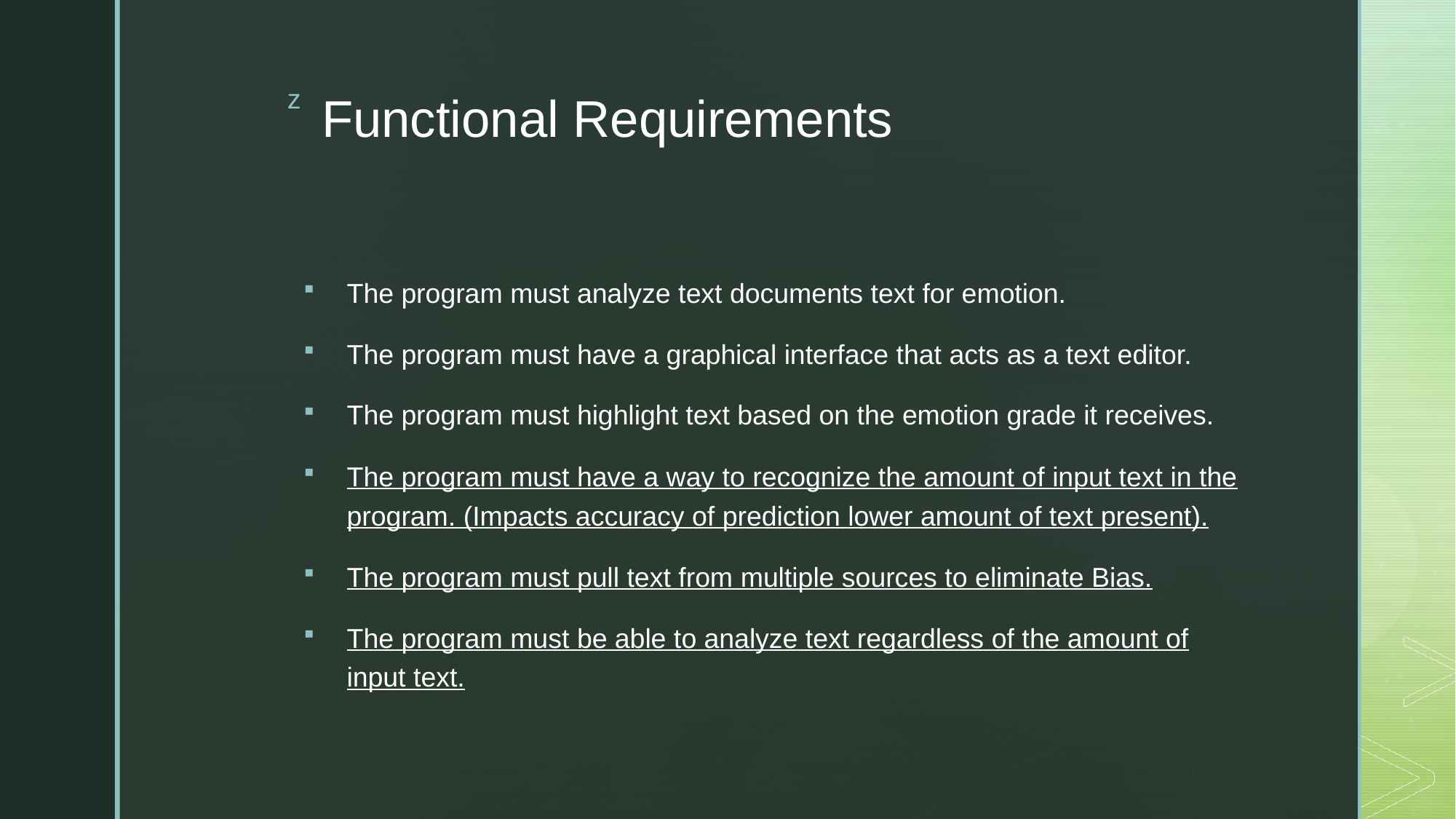

# Functional Requirements

The program must analyze text documents text for emotion.
The program must have a graphical interface that acts as a text editor.
The program must highlight text based on the emotion grade it receives.
The program must have a way to recognize the amount of input text in the program. (Impacts accuracy of prediction lower amount of text present).
The program must pull text from multiple sources to eliminate Bias.
The program must be able to analyze text regardless of the amount of input text.